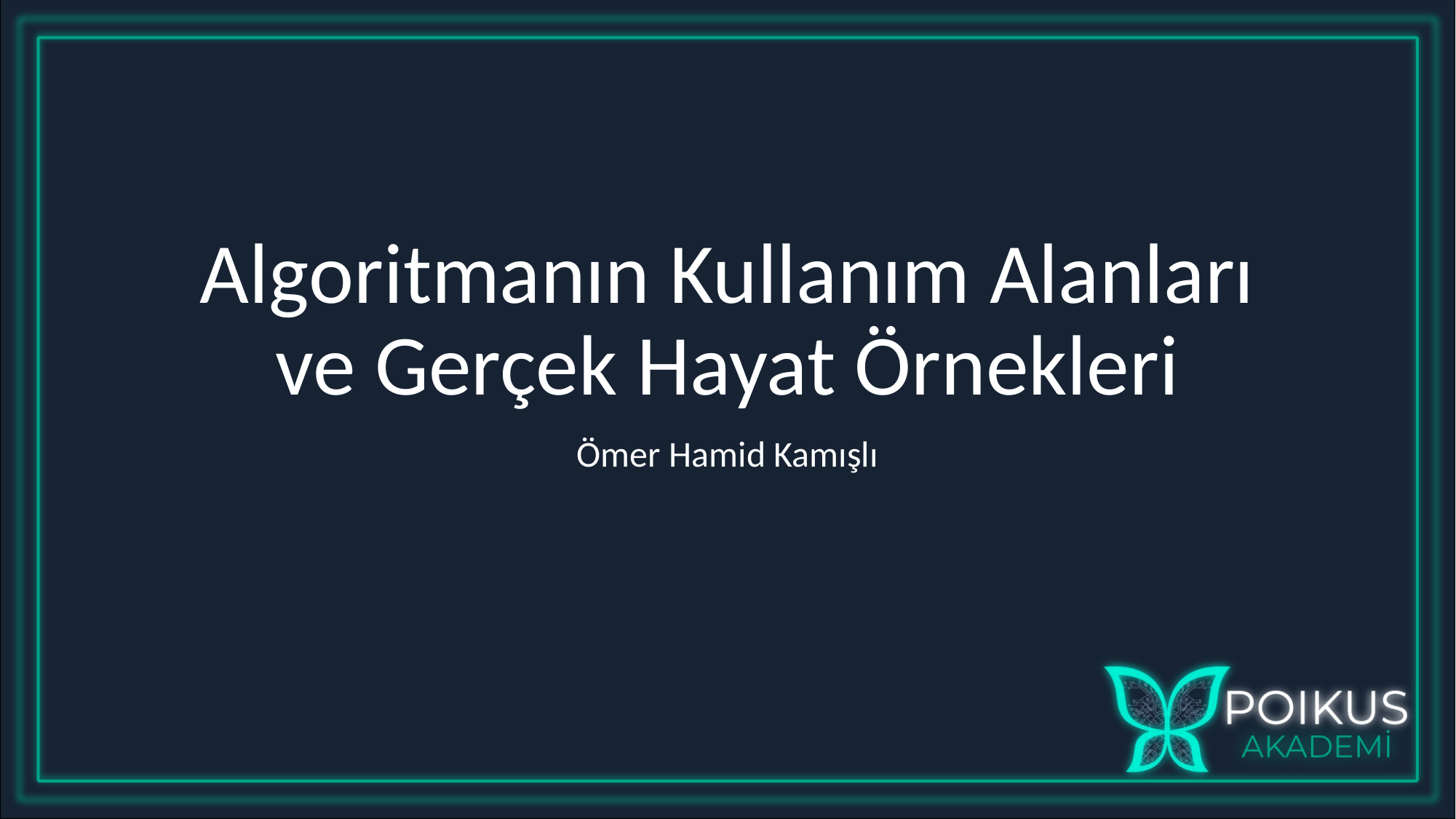

# Algoritmanın Kullanım Alanları ve Gerçek Hayat Örnekleri
Ömer Hamid Kamışlı